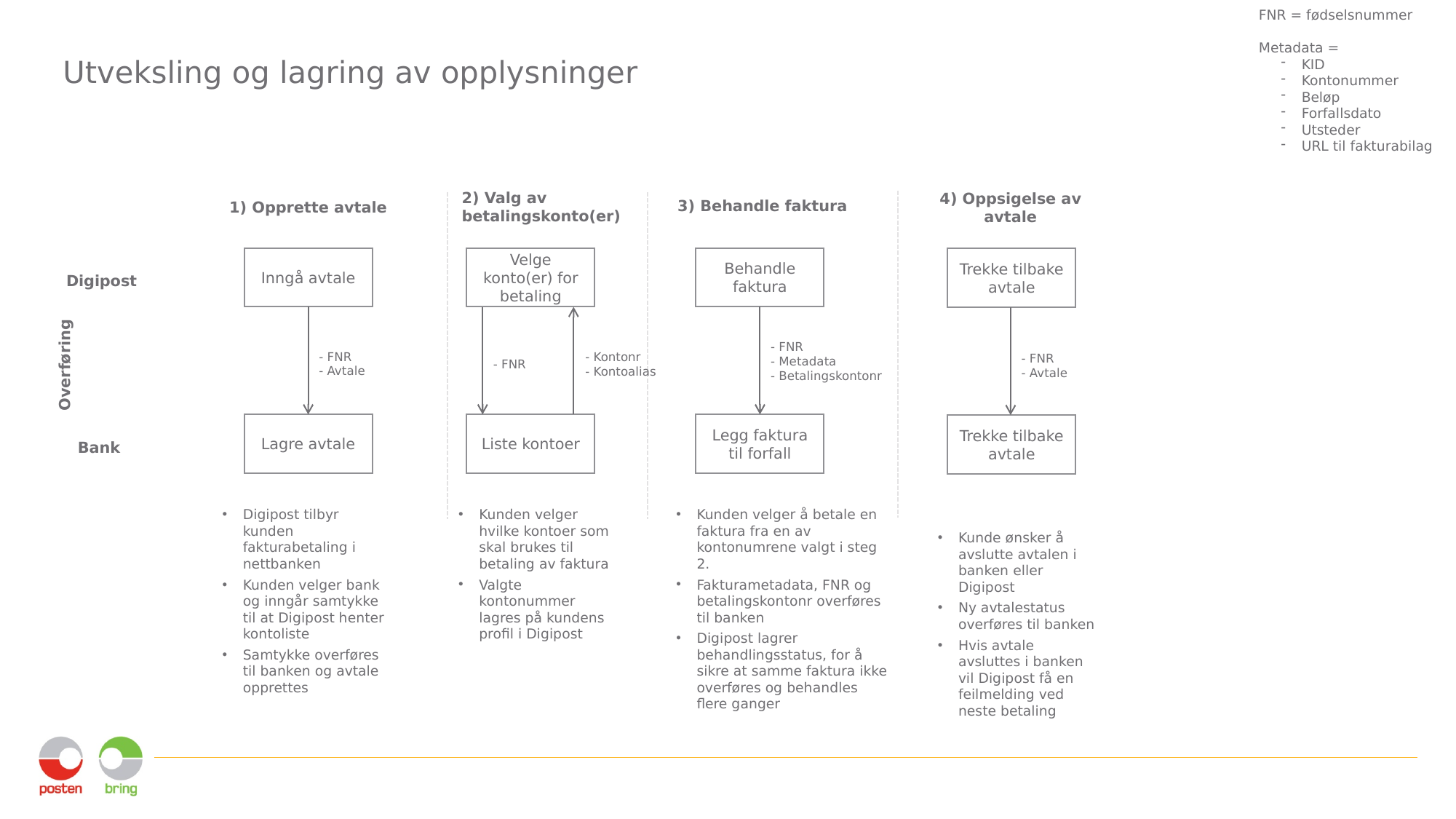

FNR = fødselsnummer

Metadata =
KID
Kontonummer
Beløp
Forfallsdato
Utsteder
URL til fakturabilag
# Utveksling og lagring av opplysninger
3) Behandle faktura
2) Valg av betalingskonto(er)
1) Opprette avtale
4) Oppsigelse av avtale
Inngå avtale
Velge konto(er) for betaling
Behandle faktura
Trekke tilbake avtale
Digipost
- FNR
- Metadata
- Betalingskontonr
- FNR
- Avtale
- FNR
- Kontonr
- Kontoalias
- FNR
- Avtale
Overføring
Lagre avtale
Liste kontoer
Legg faktura til forfall
Trekke tilbake avtale
Bank
Digipost tilbyr kunden fakturabetaling i nettbanken
Kunden velger bank og inngår samtykke til at Digipost henter kontoliste
Samtykke overføres til banken og avtale opprettes
Kunden velger hvilke kontoer som skal brukes til betaling av faktura
Valgte kontonummer lagres på kundens profil i Digipost
Kunden velger å betale en faktura fra en av kontonumrene valgt i steg 2.
Fakturametadata, FNR og betalingskontonr overføres til banken
Digipost lagrer behandlingsstatus, for å sikre at samme faktura ikke overføres og behandles flere ganger
Kunde ønsker å avslutte avtalen i banken eller Digipost
Ny avtalestatus overføres til banken
Hvis avtale avsluttes i banken vil Digipost få en feilmelding ved neste betaling